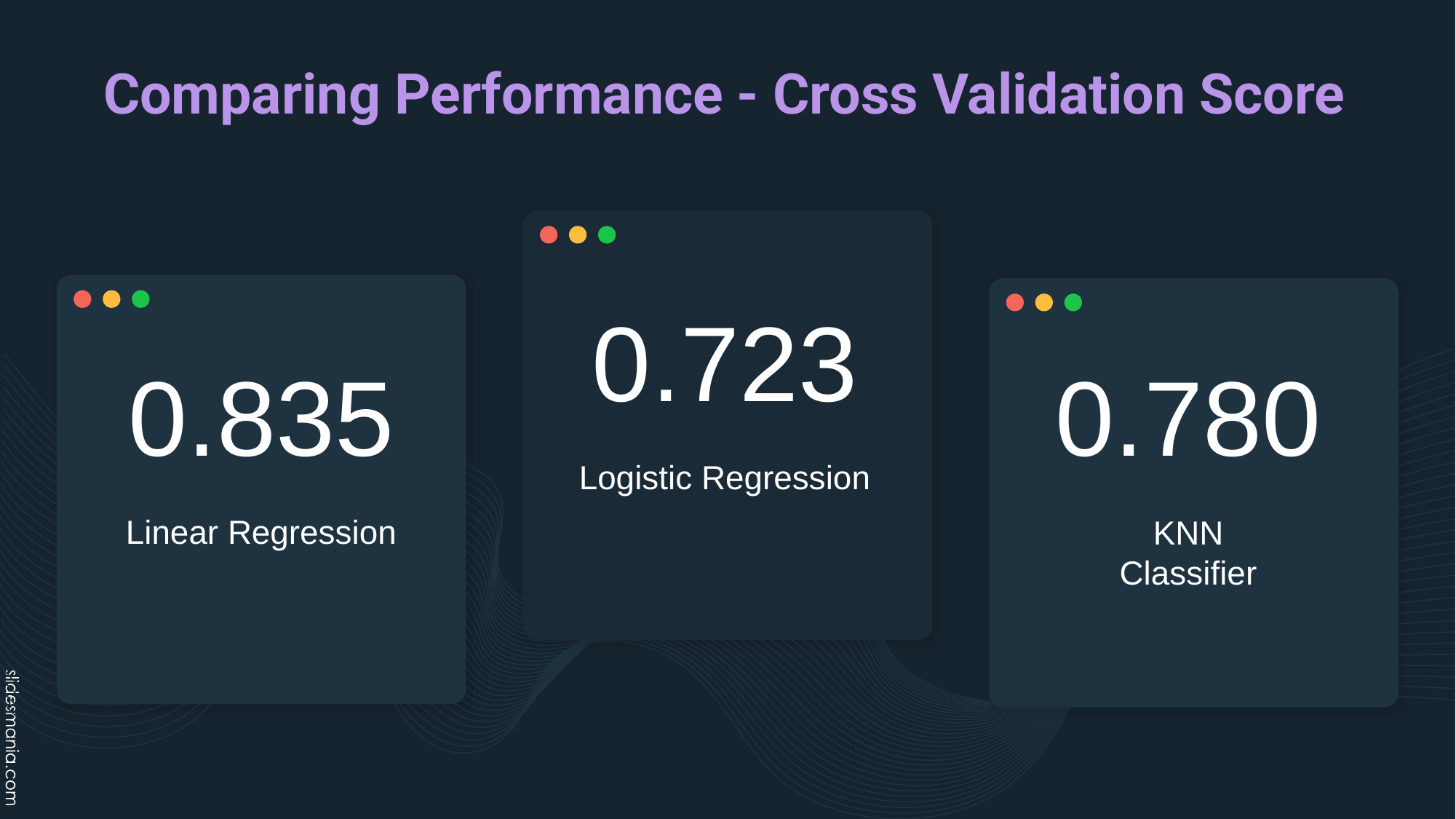

Comparing Performance - Cross Validation Score
0.723
# 0.835
0.780
Logistic Regression
Linear Regression
KNN
Classifier